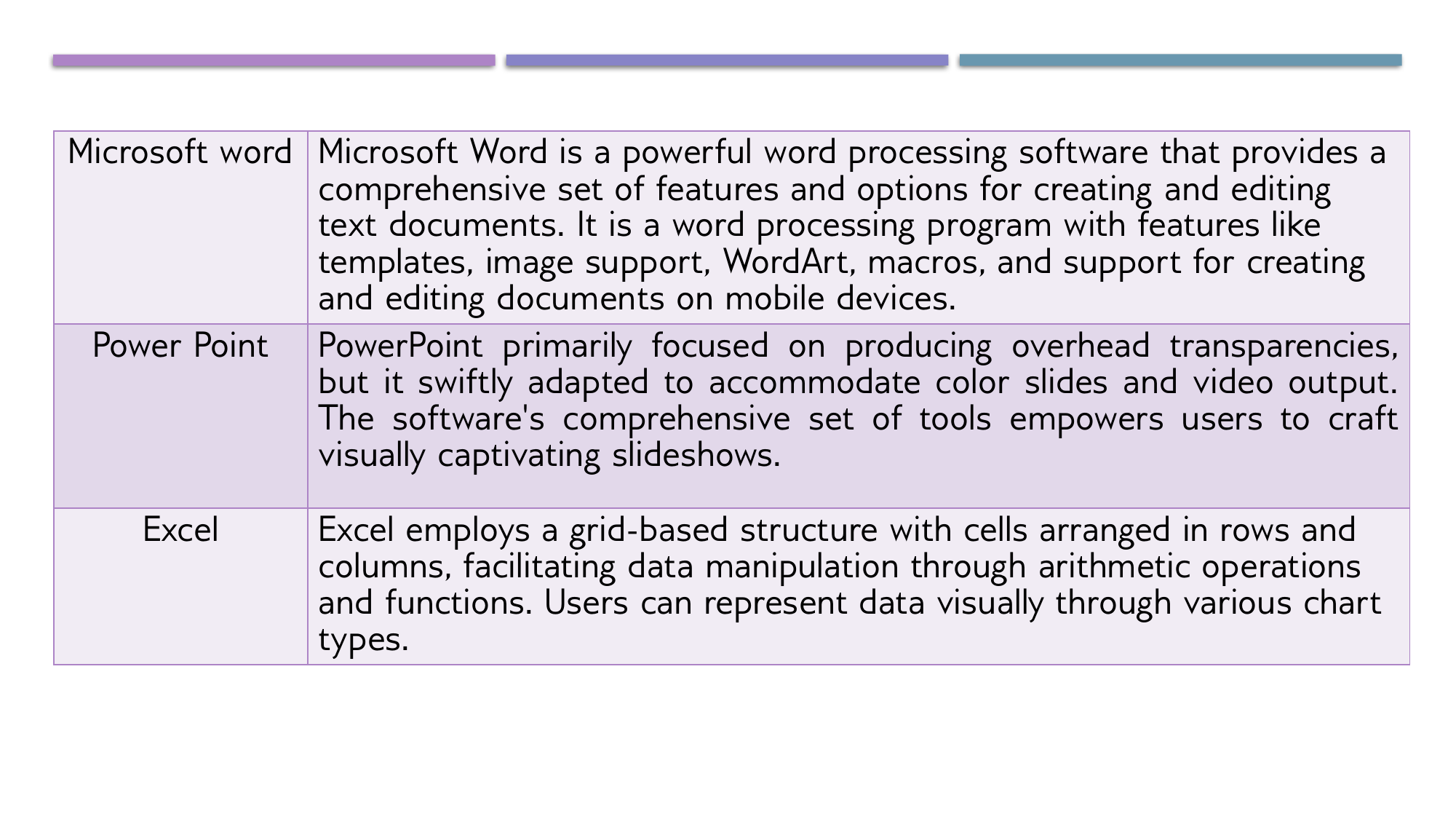

| Microsoft word | Microsoft Word is a powerful word processing software that provides a comprehensive set of features and options for creating and editing text documents. It is a word processing program with features like templates, image support, WordArt, macros, and support for creating and editing documents on mobile devices. |
| --- | --- |
| Power Point | PowerPoint primarily focused on producing overhead transparencies, but it swiftly adapted to accommodate color slides and video output. The software's comprehensive set of tools empowers users to craft visually captivating slideshows. |
| Excel | Excel employs a grid-based structure with cells arranged in rows and columns, facilitating data manipulation through arithmetic operations and functions. Users can represent data visually through various chart types. |